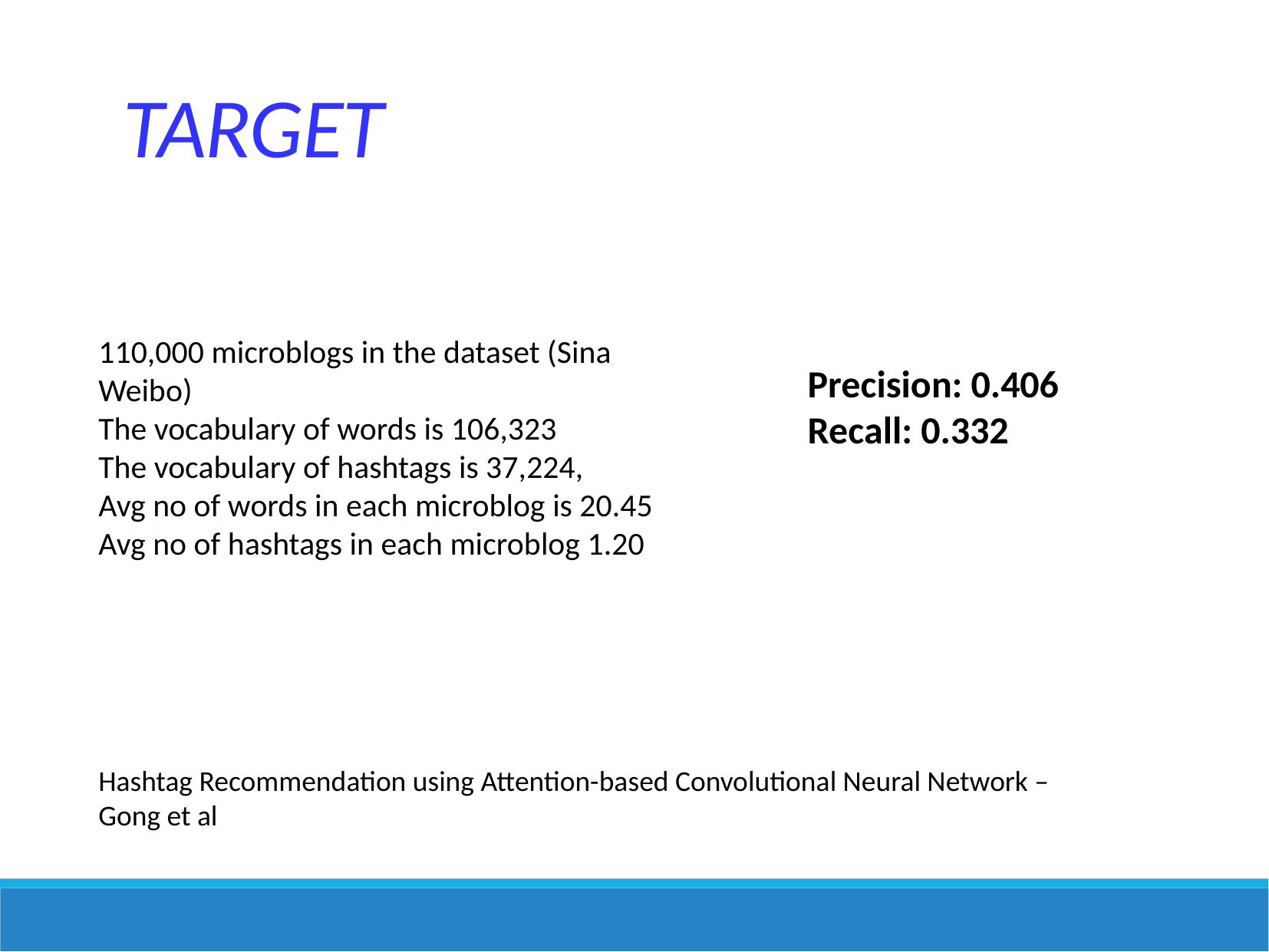

TARGET
110,000 microblogs in the dataset (Sina Weibo)
The vocabulary of words is 106,323
The vocabulary of hashtags is 37,224,
Avg no of words in each microblog is 20.45
Avg no of hashtags in each microblog 1.20
Precision: 0.406
Recall: 0.332
Hashtag Recommendation using Attention-based Convolutional Neural Network – Gong et al